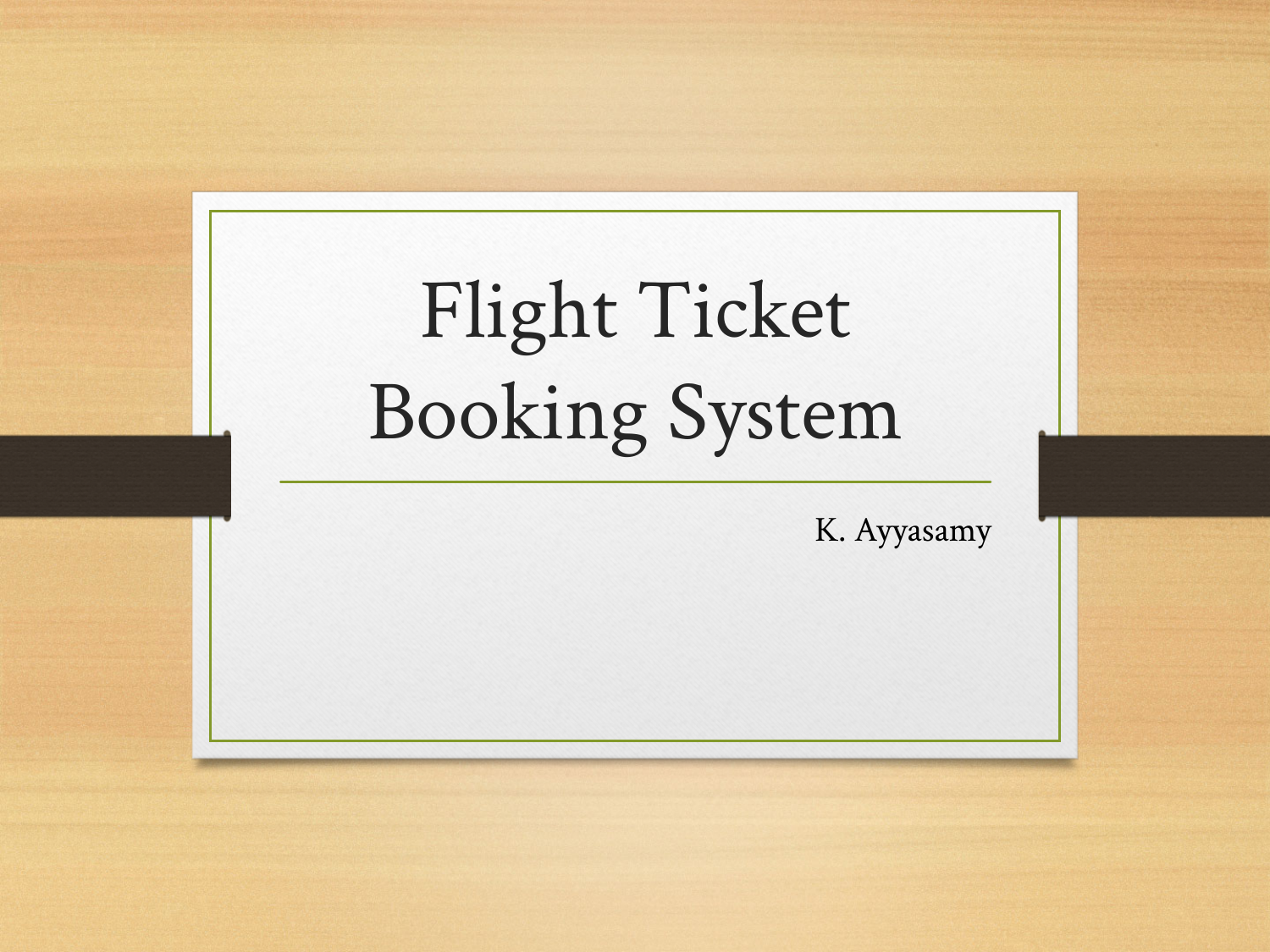

# Flight Ticket Booking System
K. Ayyasamy